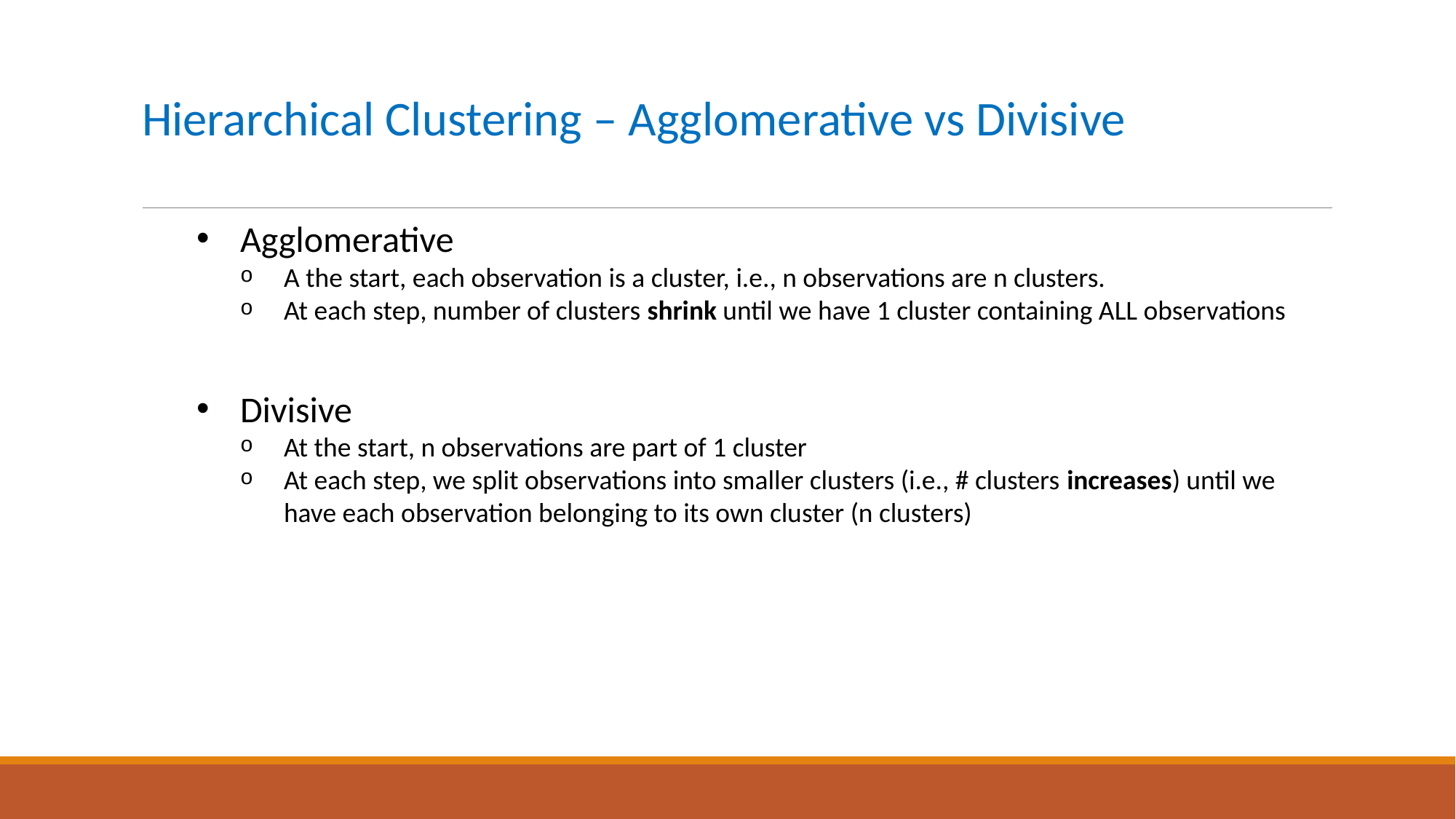

# Hierarchical Clustering – Agglomerative vs Divisive
Agglomerative
A the start, each observation is a cluster, i.e., n observations are n clusters.
At each step, number of clusters shrink until we have 1 cluster containing ALL observations

Divisive
At the start, n observations are part of 1 cluster
At each step, we split observations into smaller clusters (i.e., # clusters increases) until we have each observation belonging to its own cluster (n clusters)